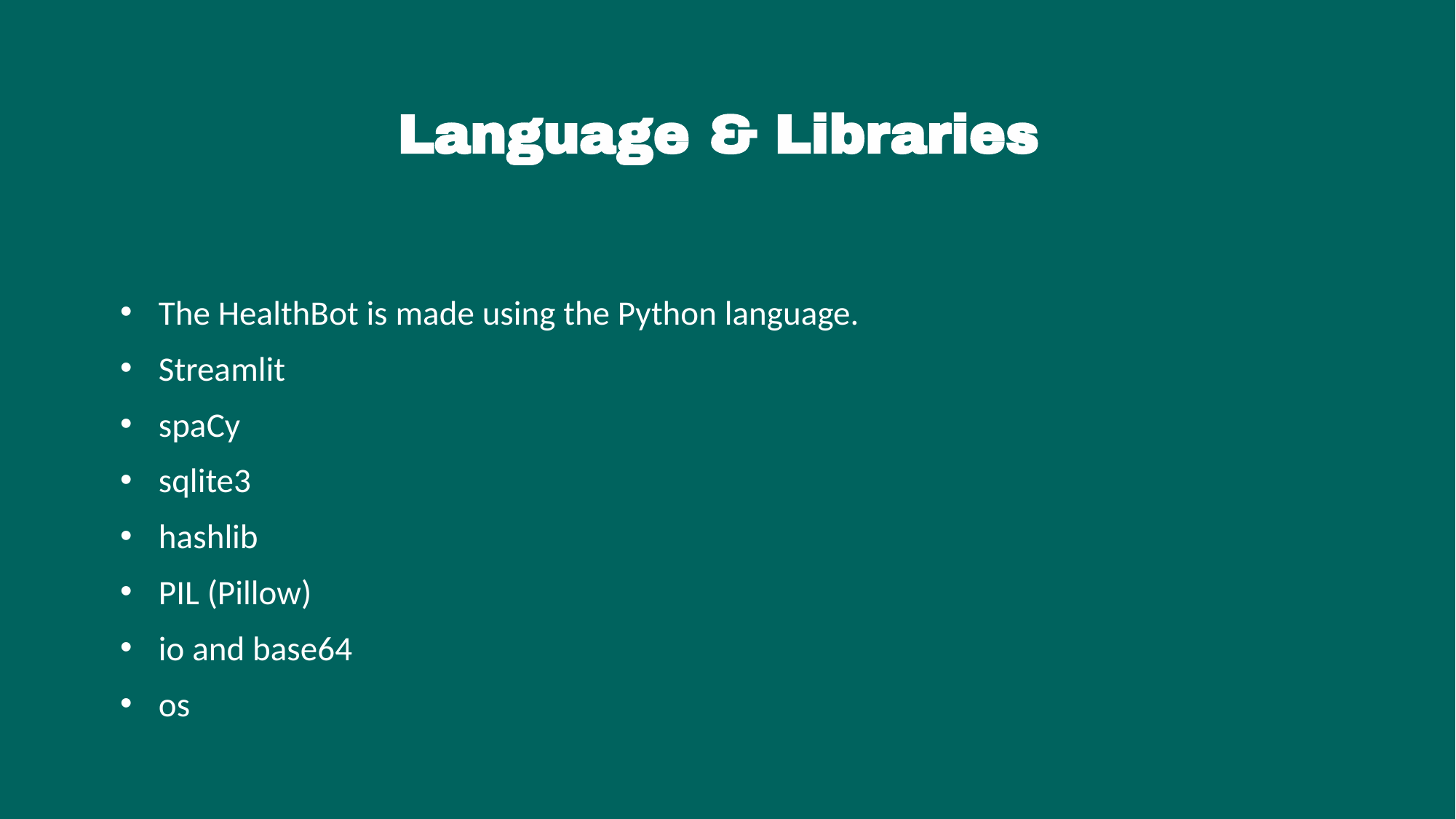

# Language & Libraries
The HealthBot is made using the Python language.
Streamlit
spaCy
sqlite3
hashlib
PIL (Pillow)
io and base64
os